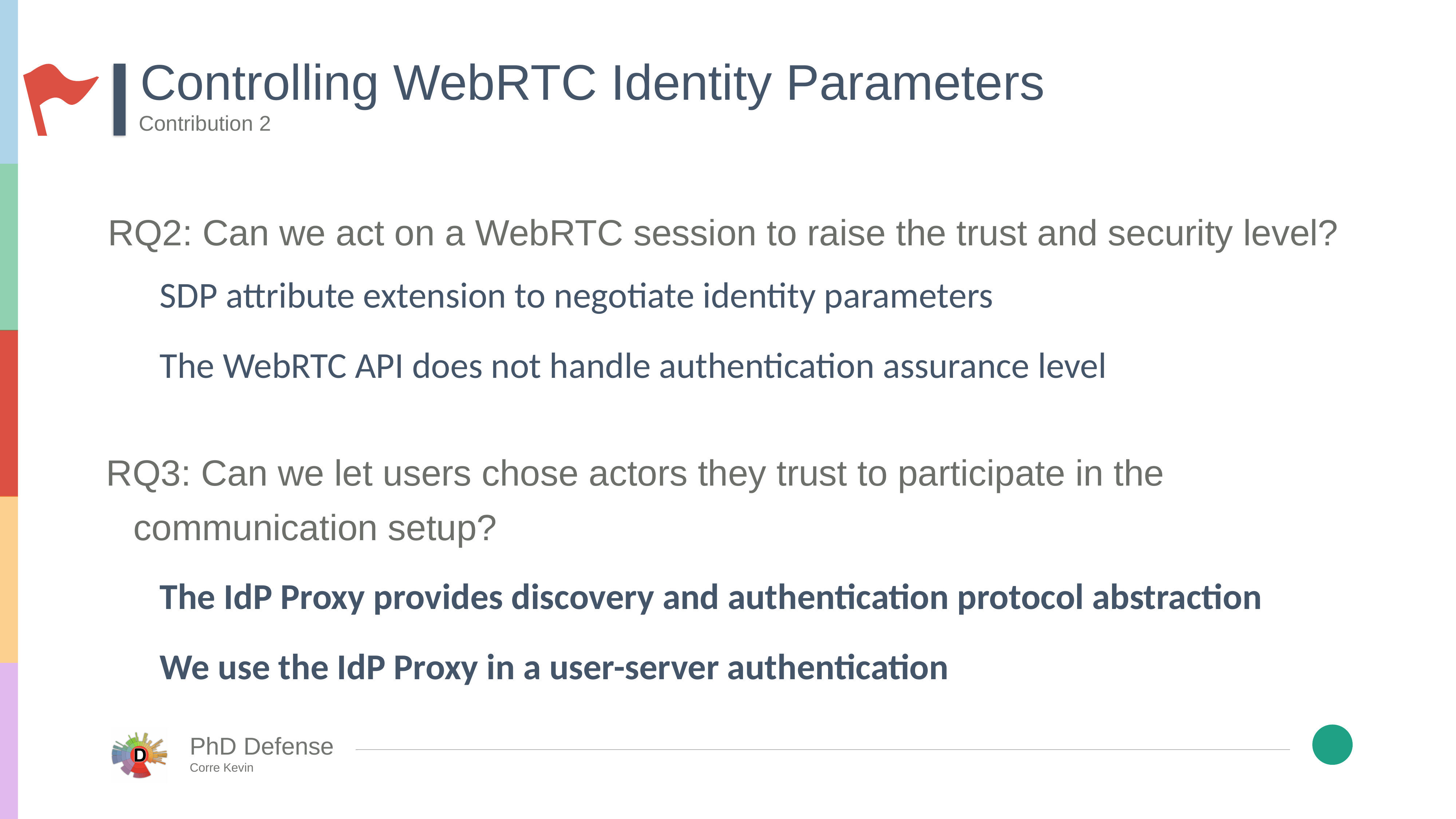

Controlling WebRTC Identity Parameters

Contribution 2

RQ2: Can we act on a WebRTC session to raise the trust and security level?
SDP attribute extension to negotiate identity parameters
The WebRTC API does not handle authentication assurance level

RQ3: Can we let users chose actors they trust to participate in the communication setup?

The IdP Proxy provides discovery and authentication protocol abstraction
We use the IdP Proxy in a user-server authentication

37